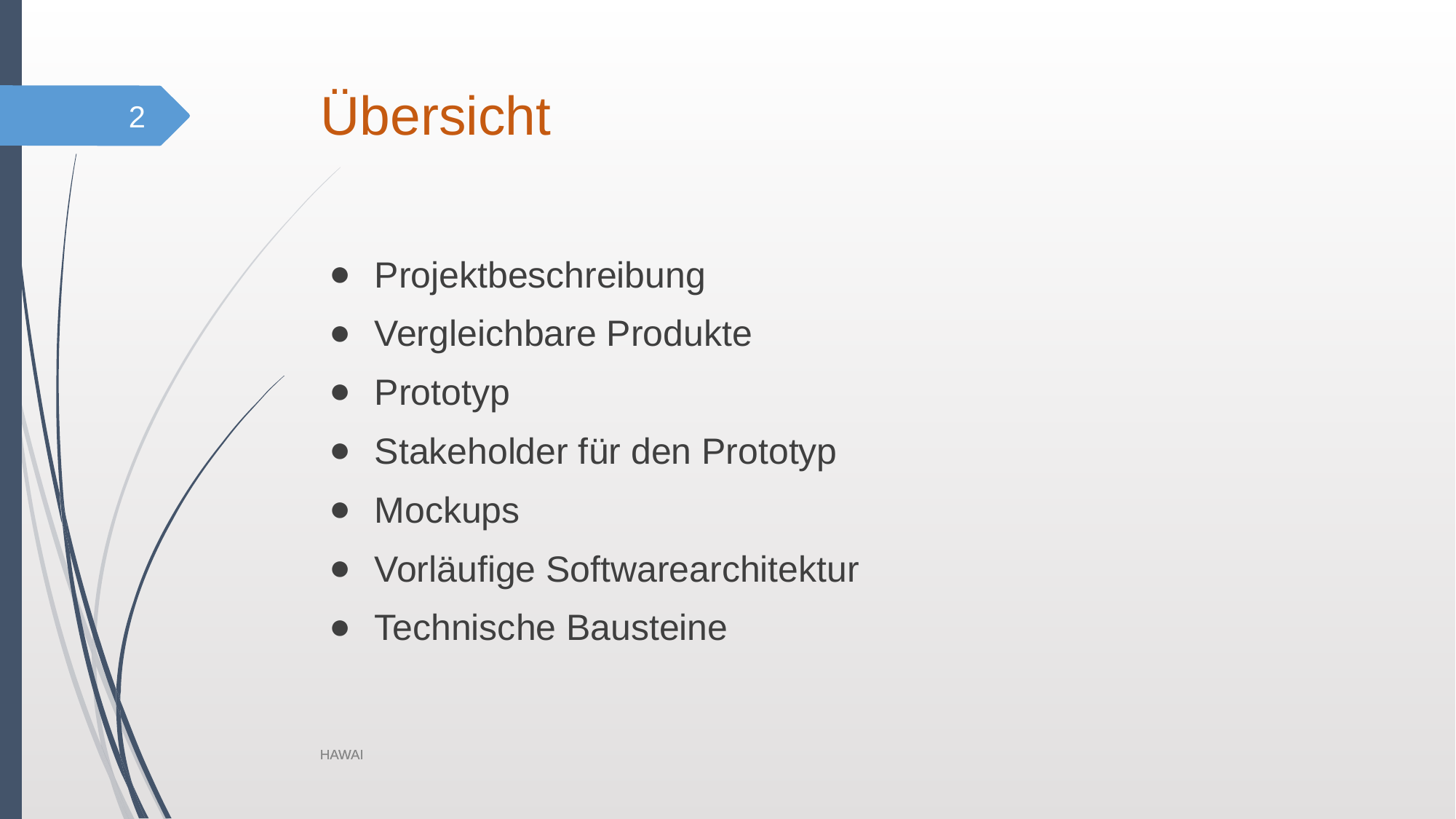

# Übersicht
2
Projektbeschreibung
Vergleichbare Produkte
Prototyp
Stakeholder für den Prototyp
Mockups
Vorläufige Softwarearchitektur
Technische Bausteine